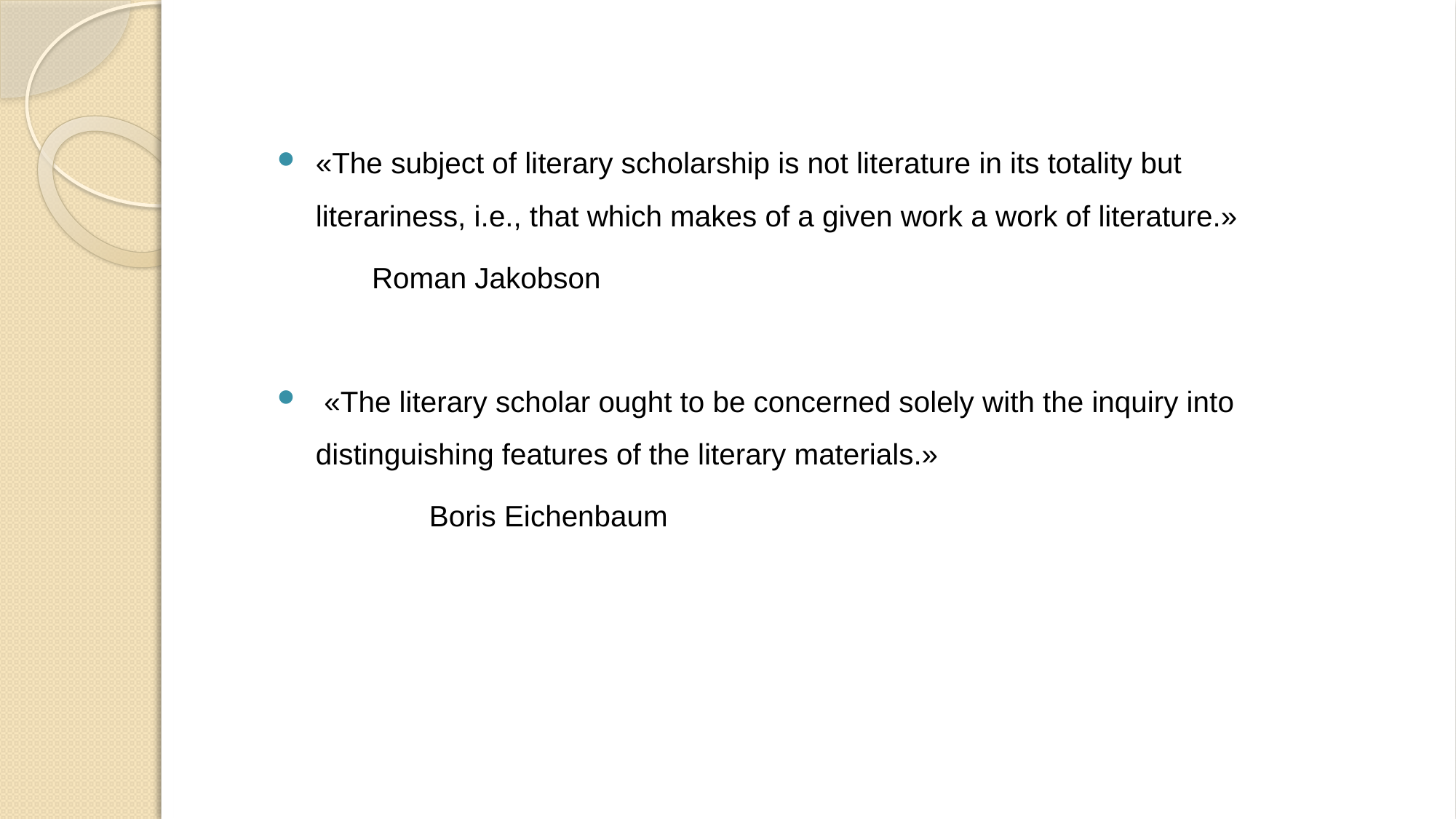

«The subject of literary scholarship is not literature in its totality but literariness, i.e., that which makes of a given work a work of literature.»
												Roman Jakobson

 «The literary scholar ought to be concerned solely with the inquiry into distinguishing features of the literary materials.»
											       Boris Eichenbaum